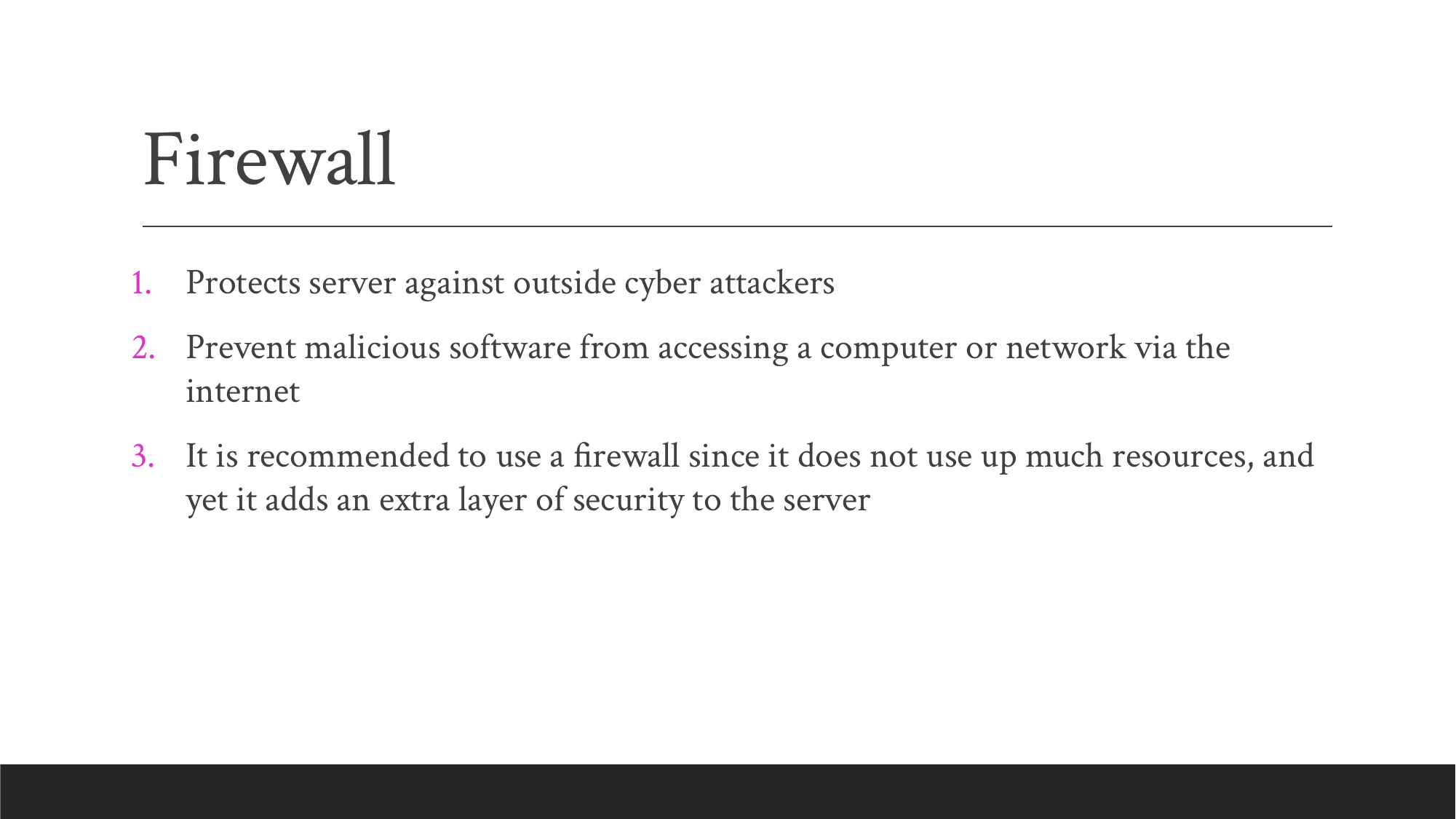

# Firewall
Protects server against outside cyber attackers
Prevent malicious software from accessing a computer or network via the internet
It is recommended to use a firewall since it does not use up much resources, and yet it adds an extra layer of security to the server